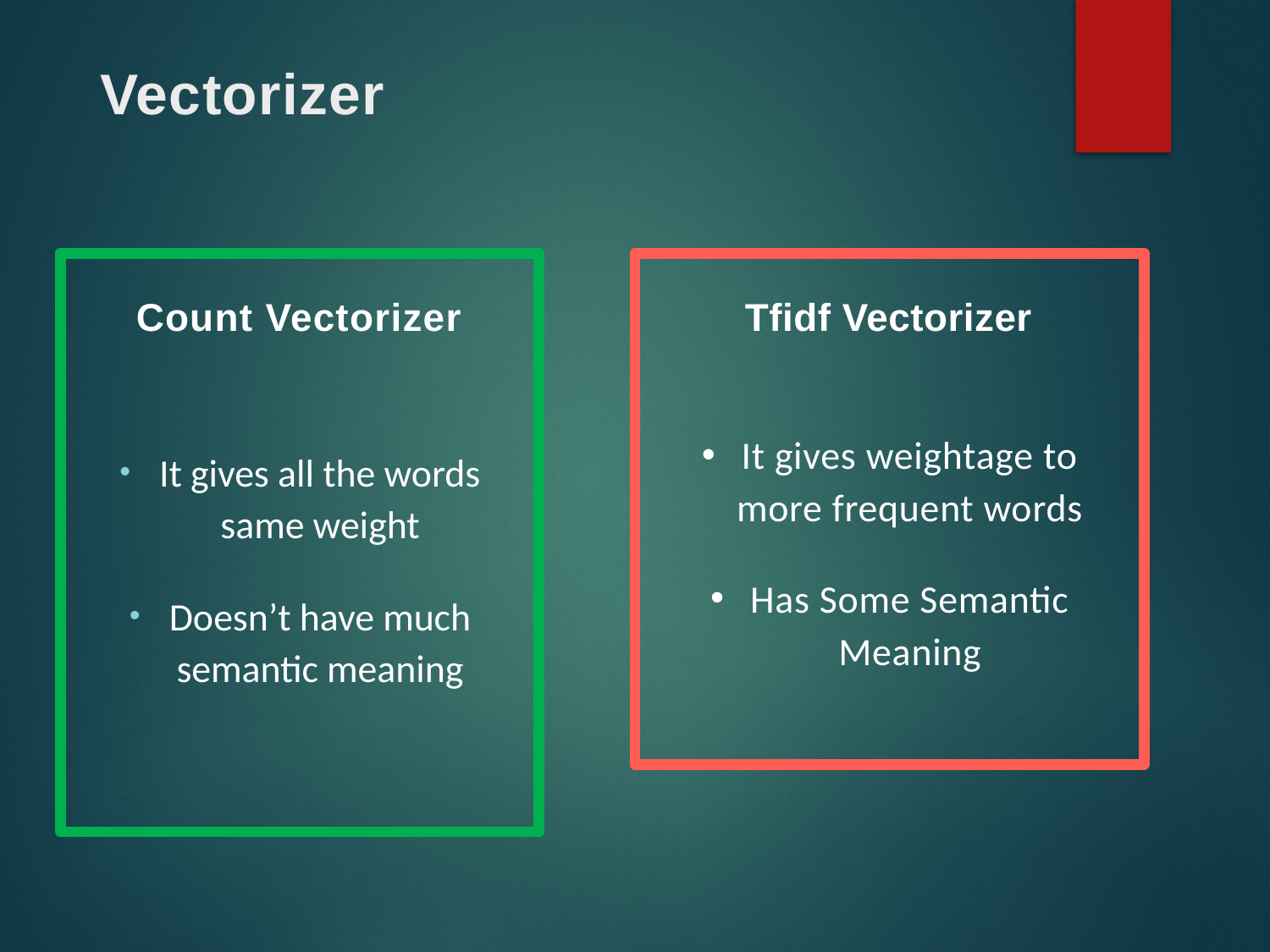

# Vectorizer
Count Vectorizer

It gives all the words same weight
Doesn’t have much semantic meaning

Tfidf Vectorizer

It gives weightage to more frequent words
Has Some Semantic Meaning